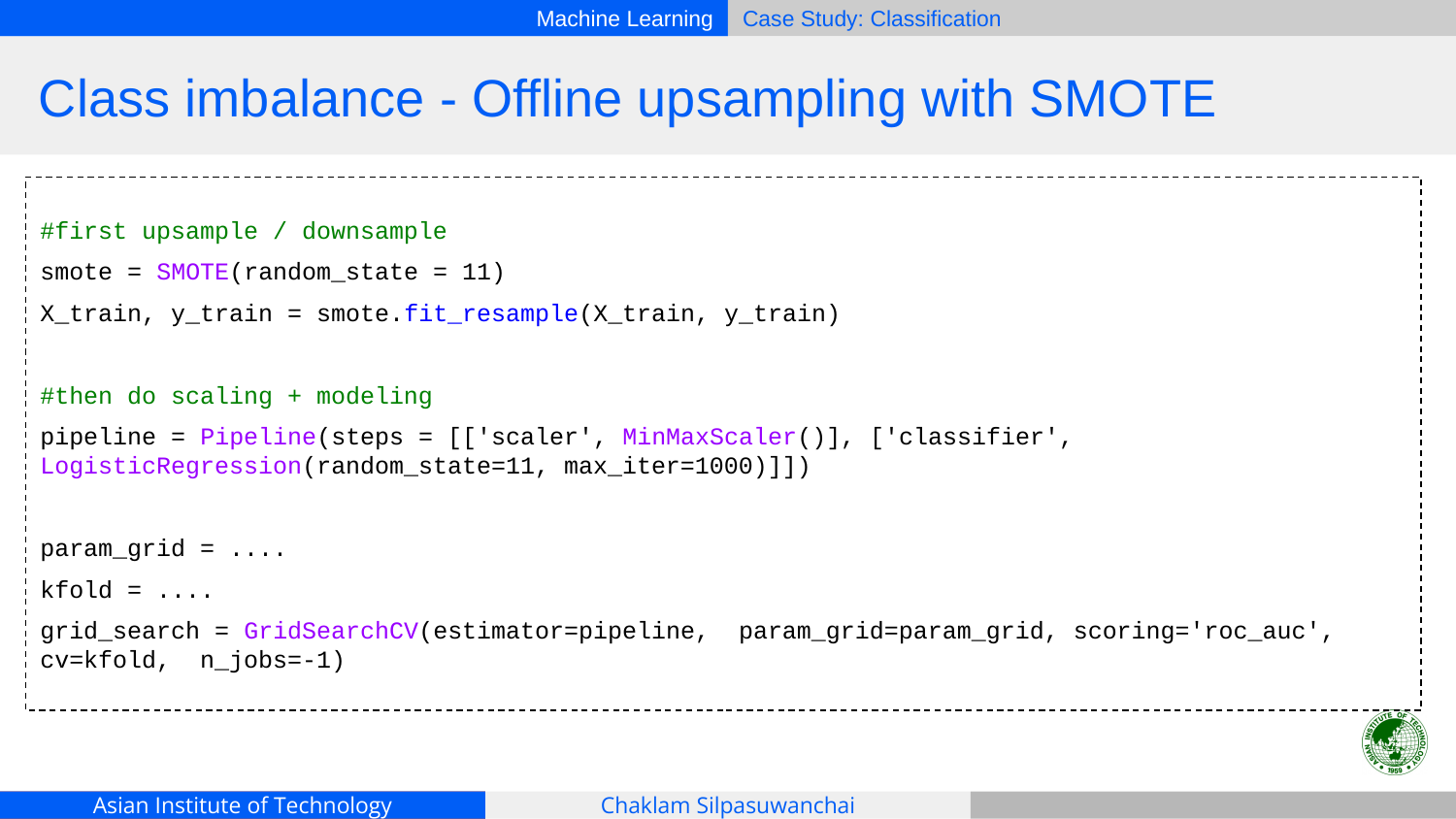

# Class imbalance - Offline upsampling with SMOTE
#first upsample / downsample
smote = SMOTE(random_state = 11)
X_train, y_train = smote.fit_resample(X_train, y_train)

#then do scaling + modeling
pipeline = Pipeline(steps = [['scaler', MinMaxScaler()], ['classifier', LogisticRegression(random_state=11, max_iter=1000)]])

param_grid = ....
kfold = ....
grid_search = GridSearchCV(estimator=pipeline,  param_grid=param_grid, scoring='roc_auc', cv=kfold,  n_jobs=-1)